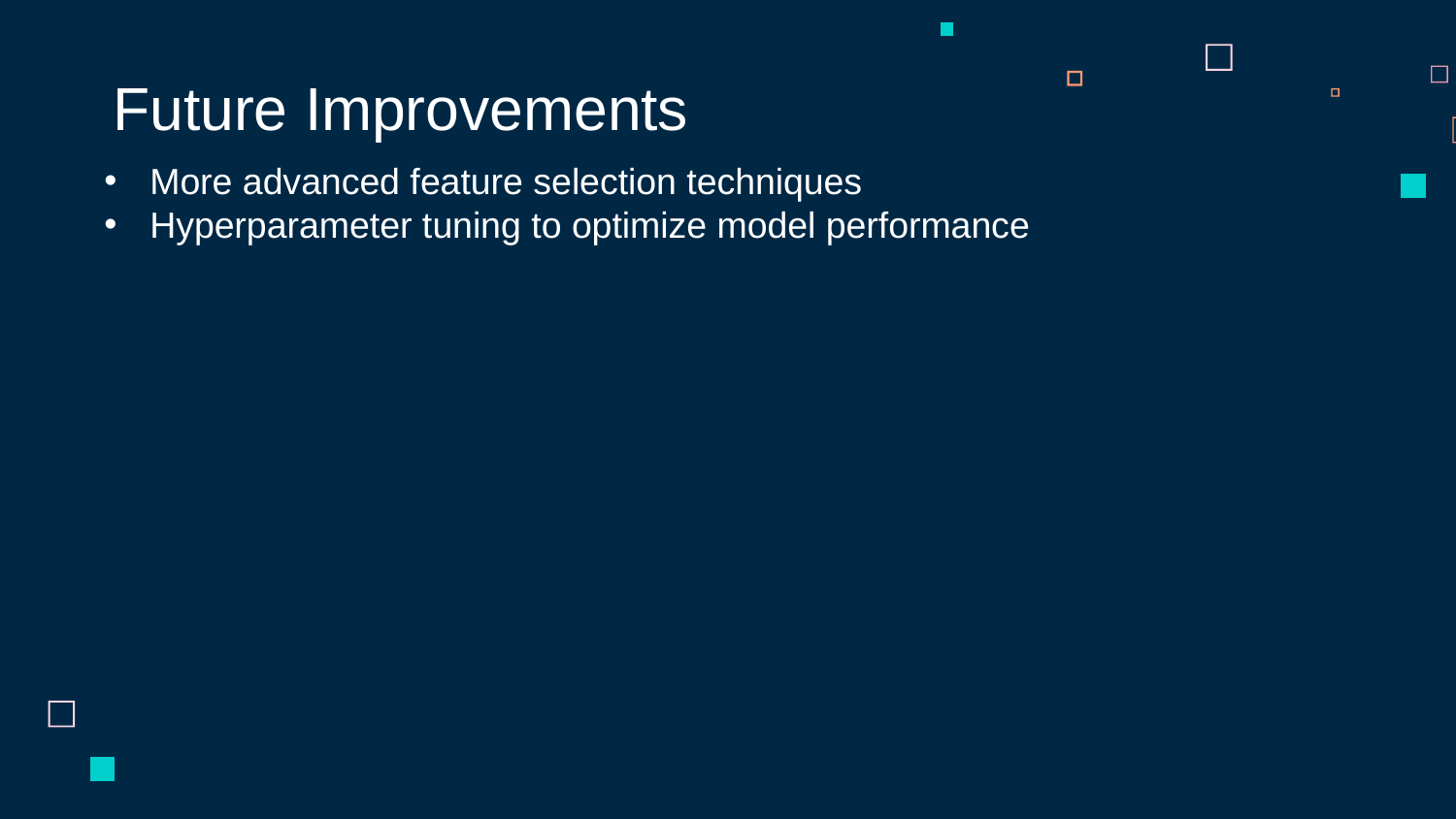

# Future Improvements
More advanced feature selection techniques
Hyperparameter tuning to optimize model performance